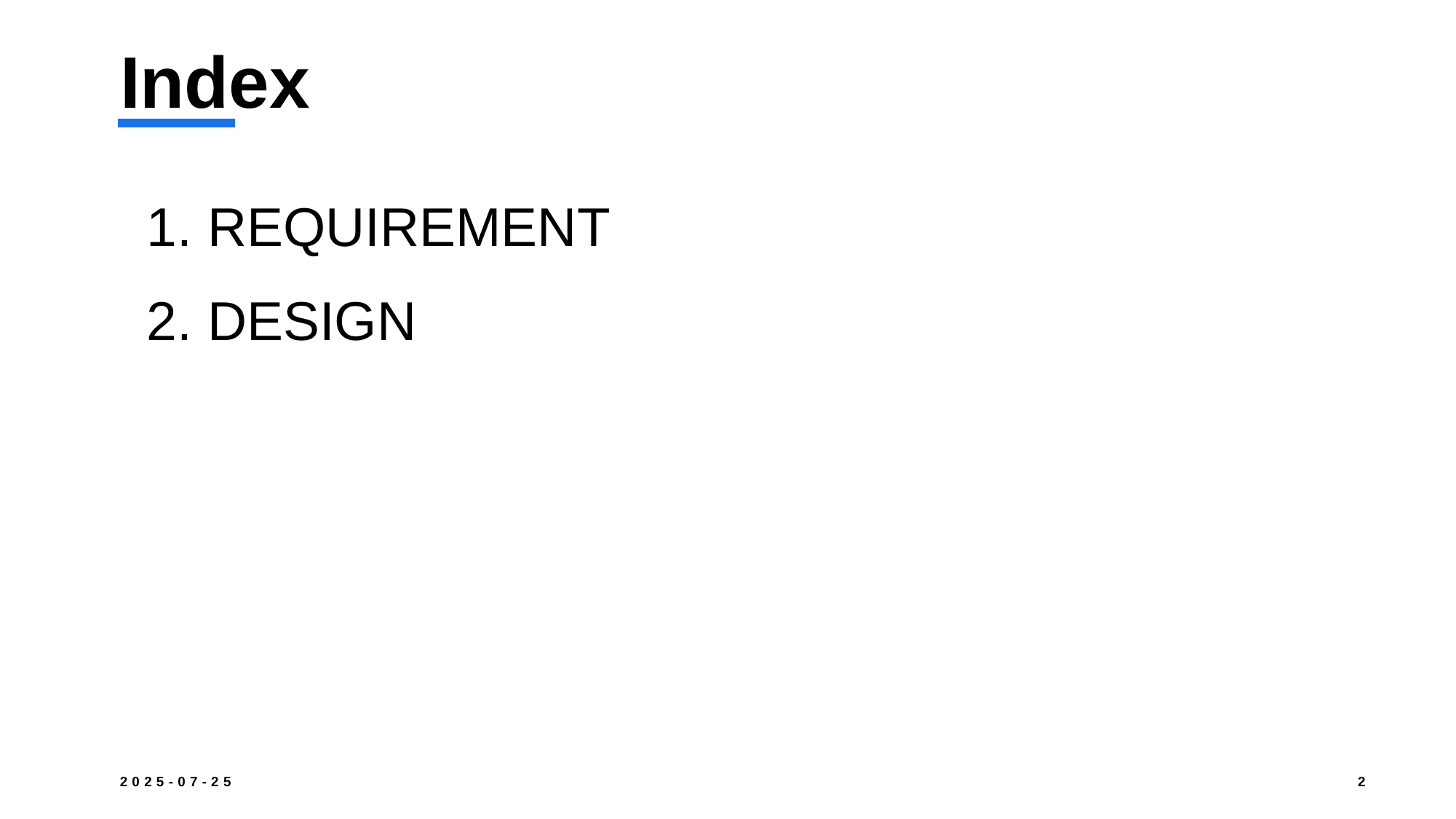

# Index
1. REQUIREMENT
2. DESIGN
2025-07-25

2